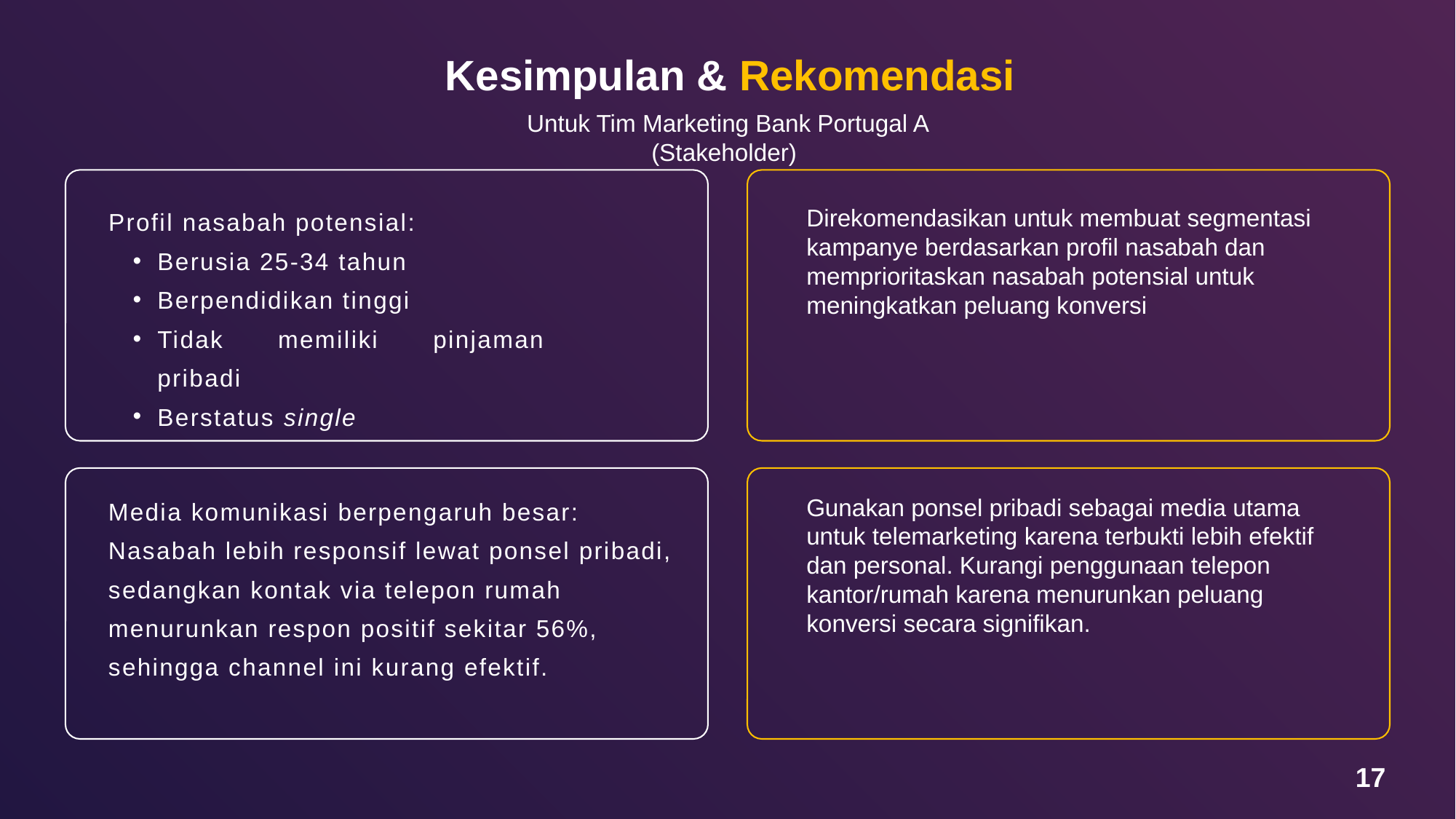

Kesimpulan & Rekomendasi
Untuk Tim Marketing Bank Portugal A (Stakeholder)

Profil nasabah potensial:
Berusia 25-34 tahun
Berpendidikan tinggi
Tidak memiliki pinjaman pribadi
Berstatus single
Direkomendasikan untuk membuat segmentasi kampanye berdasarkan profil nasabah dan memprioritaskan nasabah potensial untuk meningkatkan peluang konversi

Media komunikasi berpengaruh besar: Nasabah lebih responsif lewat ponsel pribadi, sedangkan kontak via telepon rumah menurunkan respon positif sekitar 56%, sehingga channel ini kurang efektif.
Gunakan ponsel pribadi sebagai media utama untuk telemarketing karena terbukti lebih efektif dan personal. Kurangi penggunaan telepon kantor/rumah karena menurunkan peluang konversi secara signifikan.
17